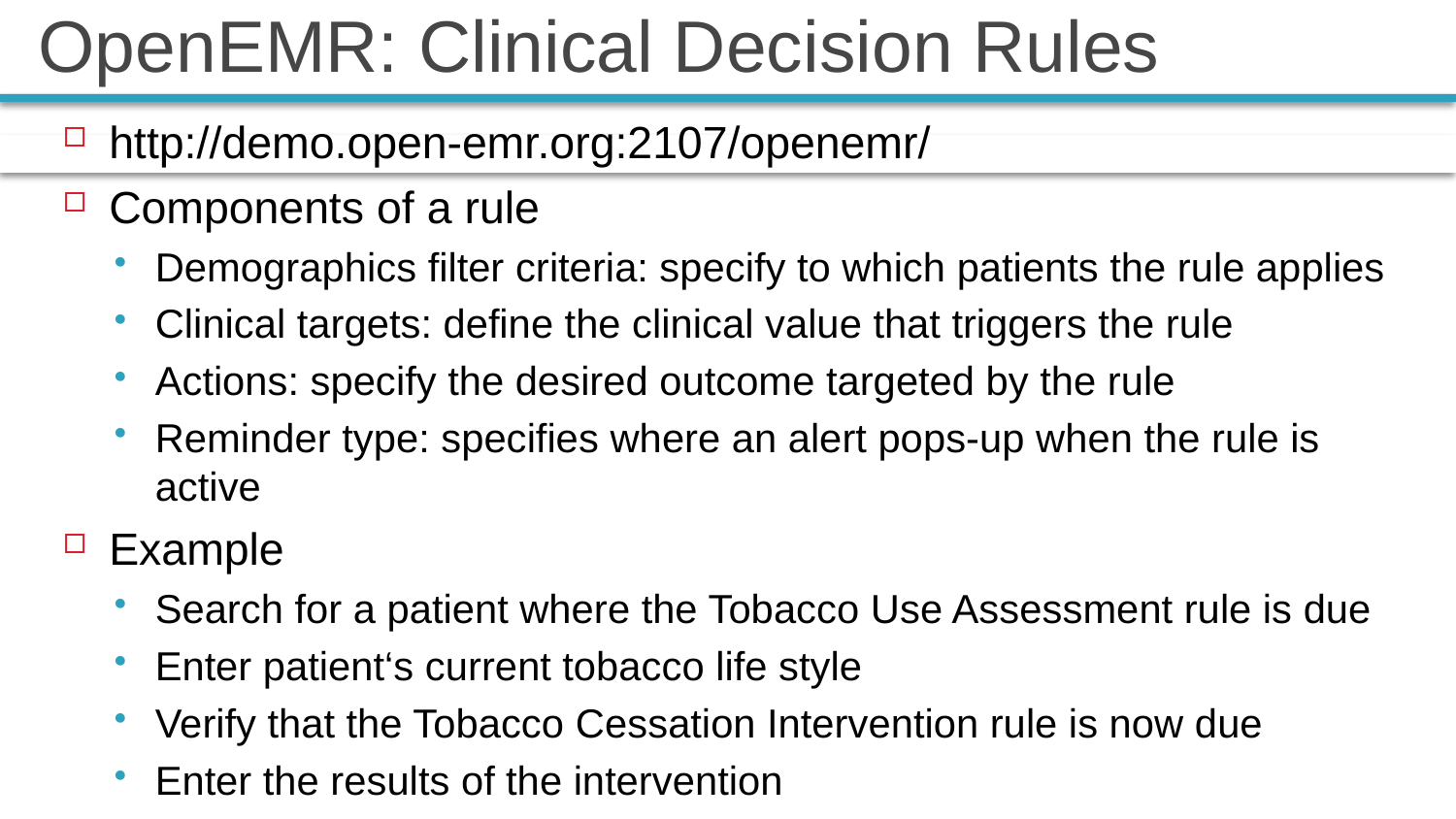

# OpenEMR: Clinical Decision Rules
http://demo.open-emr.org:2107/openemr/
Components of a rule
Demographics filter criteria: specify to which patients the rule applies
Clinical targets: define the clinical value that triggers the rule
Actions: specify the desired outcome targeted by the rule
Reminder type: specifies where an alert pops-up when the rule is active
Example
Search for a patient where the Tobacco Use Assessment rule is due
Enter patient‘s current tobacco life style
Verify that the Tobacco Cessation Intervention rule is now due
Enter the results of the intervention